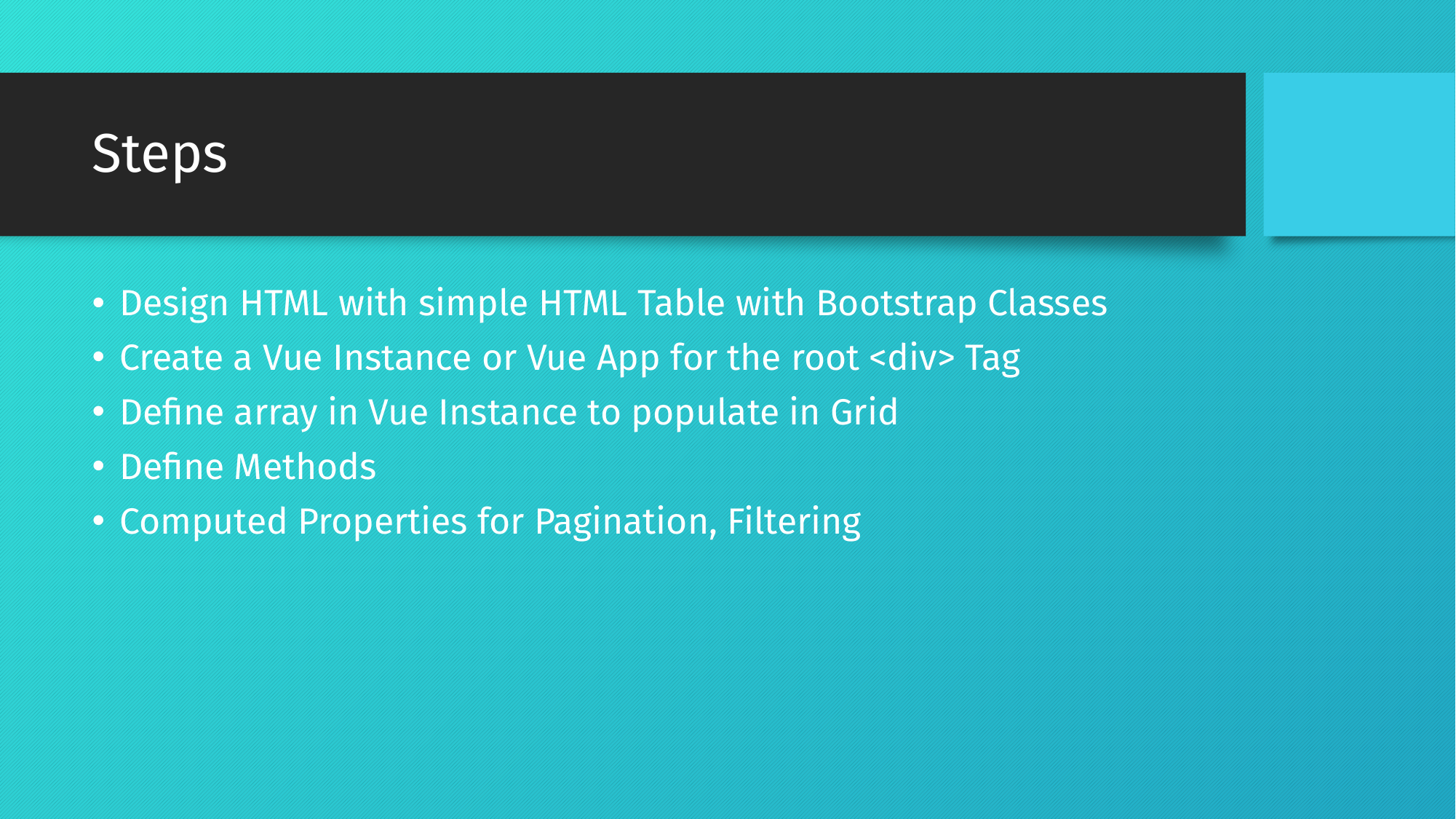

# Steps
Design HTML with simple HTML Table with Bootstrap Classes
Create a Vue Instance or Vue App for the root <div> Tag
Define array in Vue Instance to populate in Grid
Define Methods
Computed Properties for Pagination, Filtering